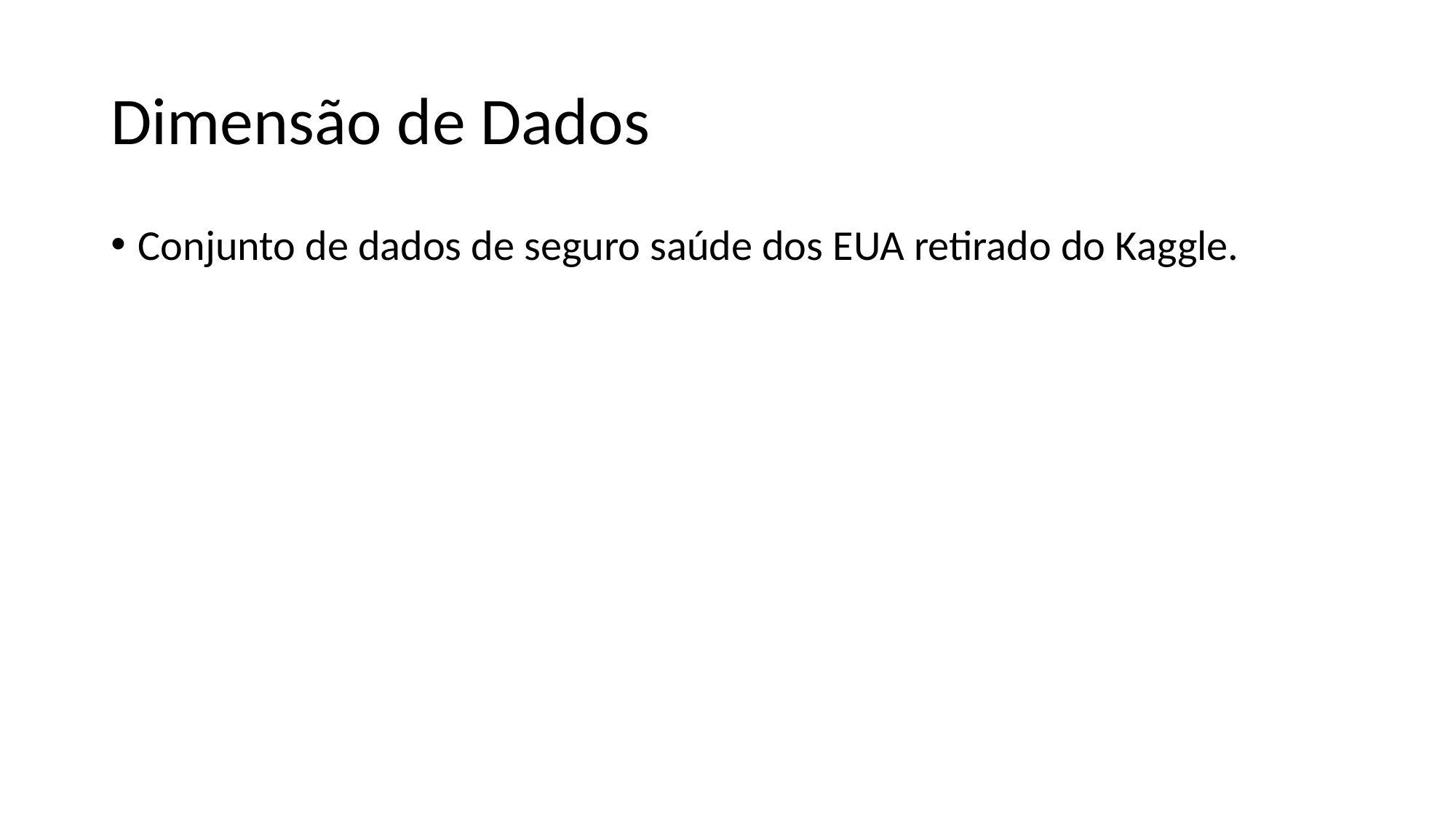

# Dimensão de Dados
Conjunto de dados de seguro saúde dos EUA retirado do Kaggle.